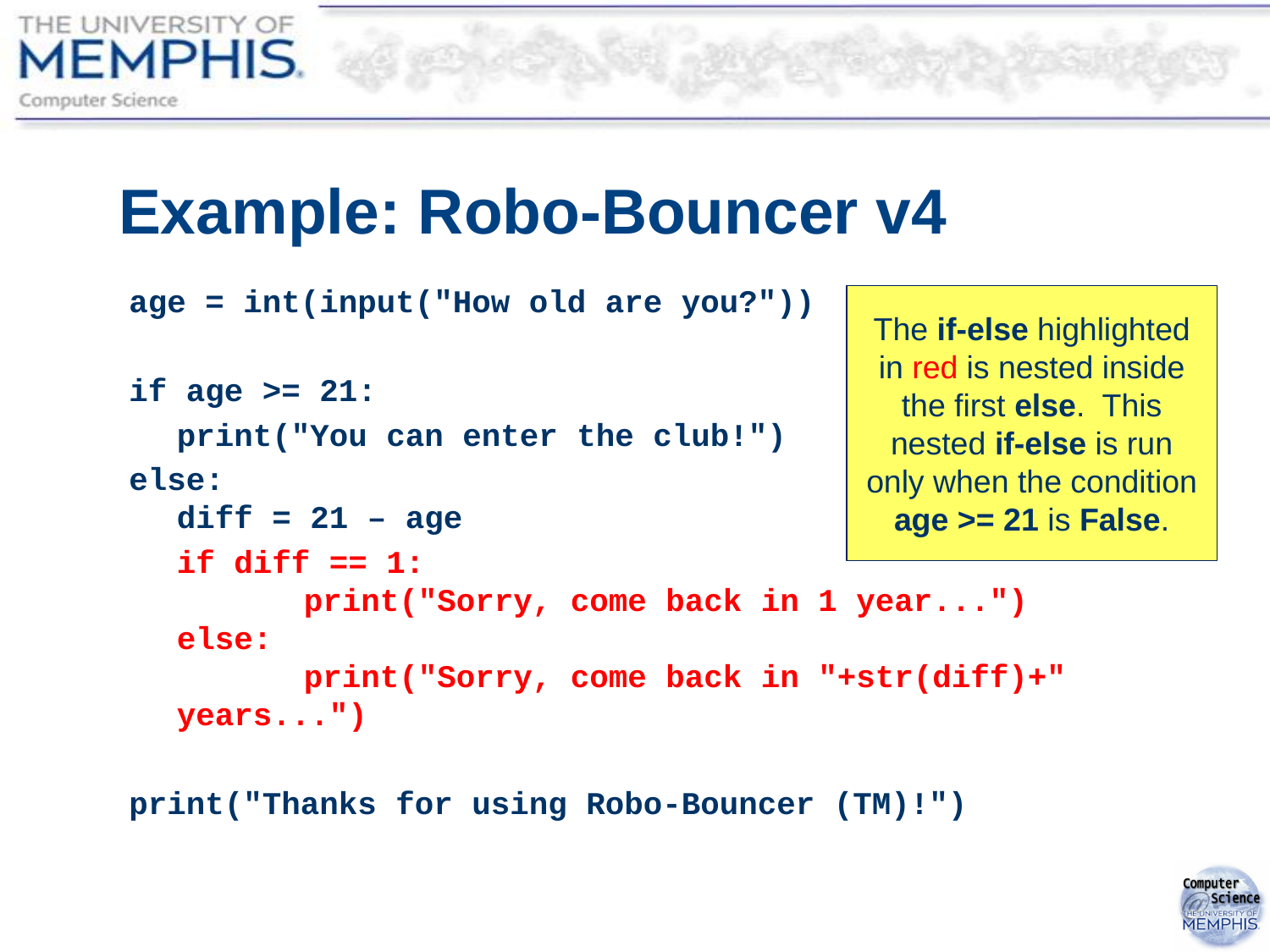

# Example: Robo-Bouncer v4
age = int(input("How old are you?"))

if age >= 21:
	print("You can enter the club!")
else:
diff = 21 – age
	if diff == 1:
	print("Sorry, come back in 1 year...")
else:
	print("Sorry, come back in "+str(diff)+" years...")

print("Thanks for using Robo-Bouncer (TM)!")
The if-else highlighted in red is nested inside the first else.  This nested if-else is run only when the condition age >= 21 is False.